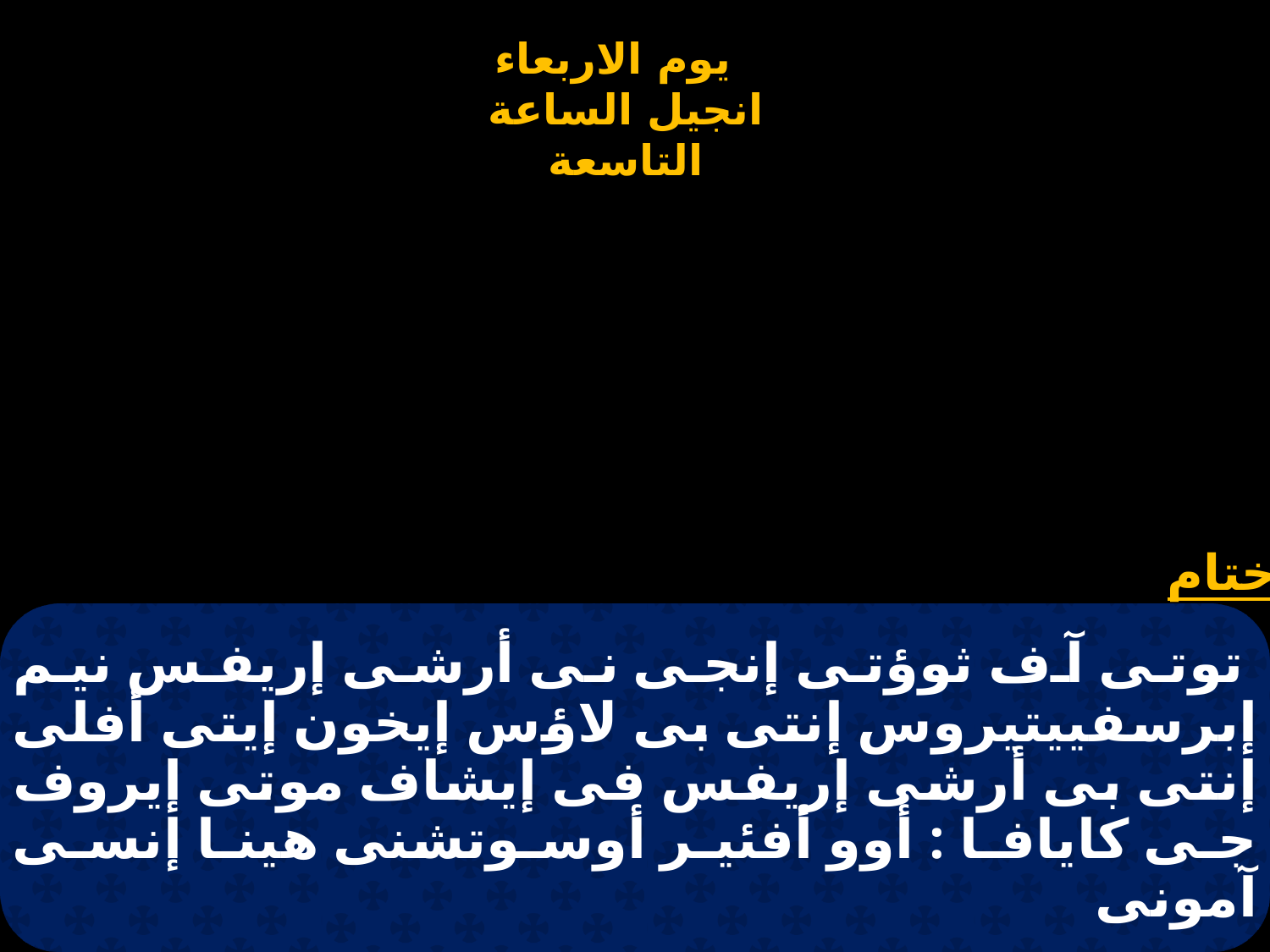

# توتى آف ثوؤتى إنجى نى أرشى إريفس نيم إبرسفييتيروس إنتى بى لاؤس إيخون إيتى أفلى إنتى بى أرشى إريفس فى إيشاف موتى إيروف جى كايافا : أوو أفئير أوسوتشنى هينا إنسى آمونى